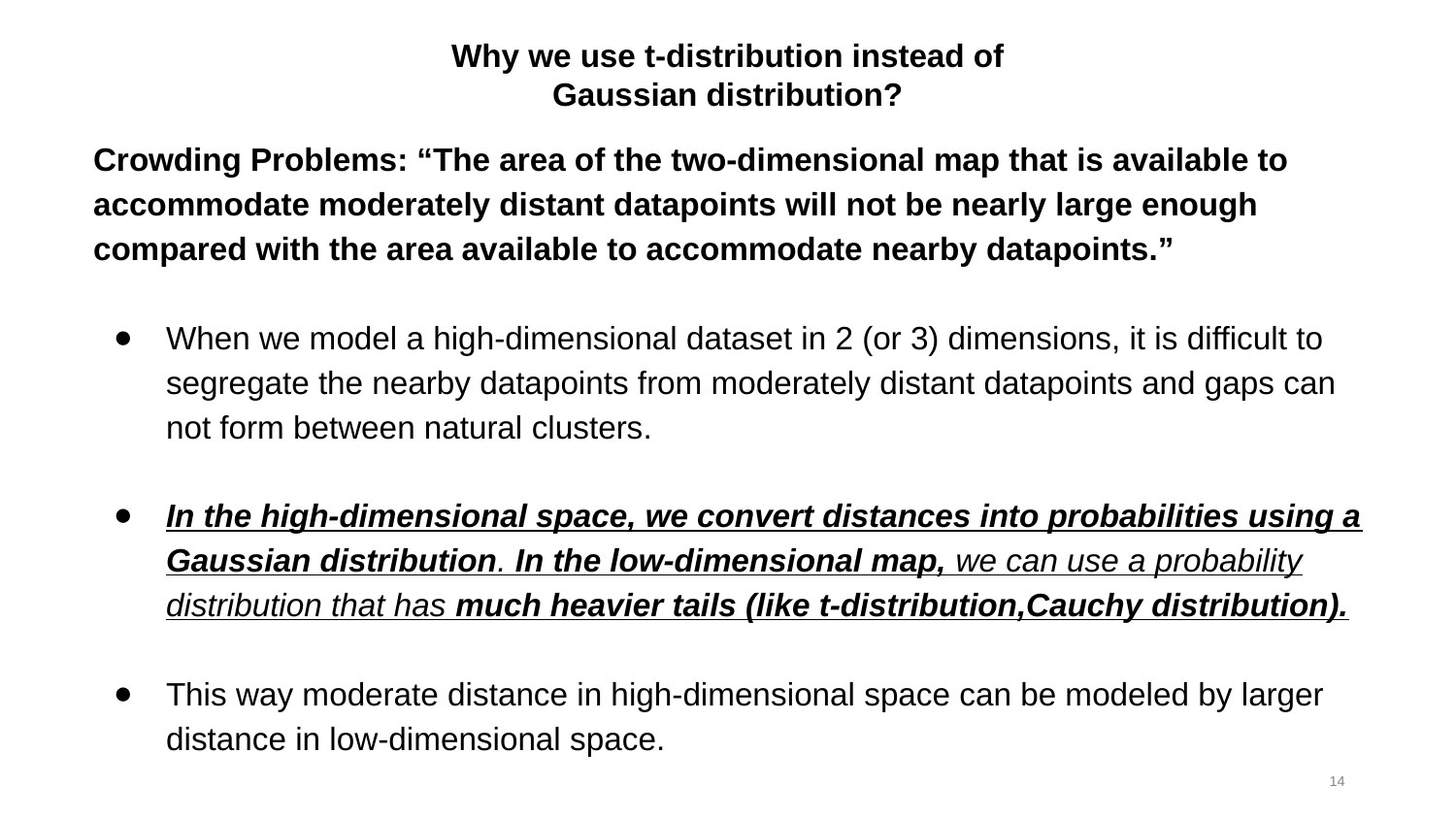

Why we use t-distribution instead of Gaussian distribution?
Crowding Problems: “The area of the two-dimensional map that is available to accommodate moderately distant datapoints will not be nearly large enough compared with the area available to accommodate nearby datapoints.”

When we model a high-dimensional dataset in 2 (or 3) dimensions, it is difficult to segregate the nearby datapoints from moderately distant datapoints and gaps can not form between natural clusters.

In the high-dimensional space, we convert distances into probabilities using a Gaussian distribution. In the low-dimensional map, we can use a probability distribution that has much heavier tails (like t-distribution,Cauchy distribution).

This way moderate distance in high-dimensional space can be modeled by larger distance in low-dimensional space.
14